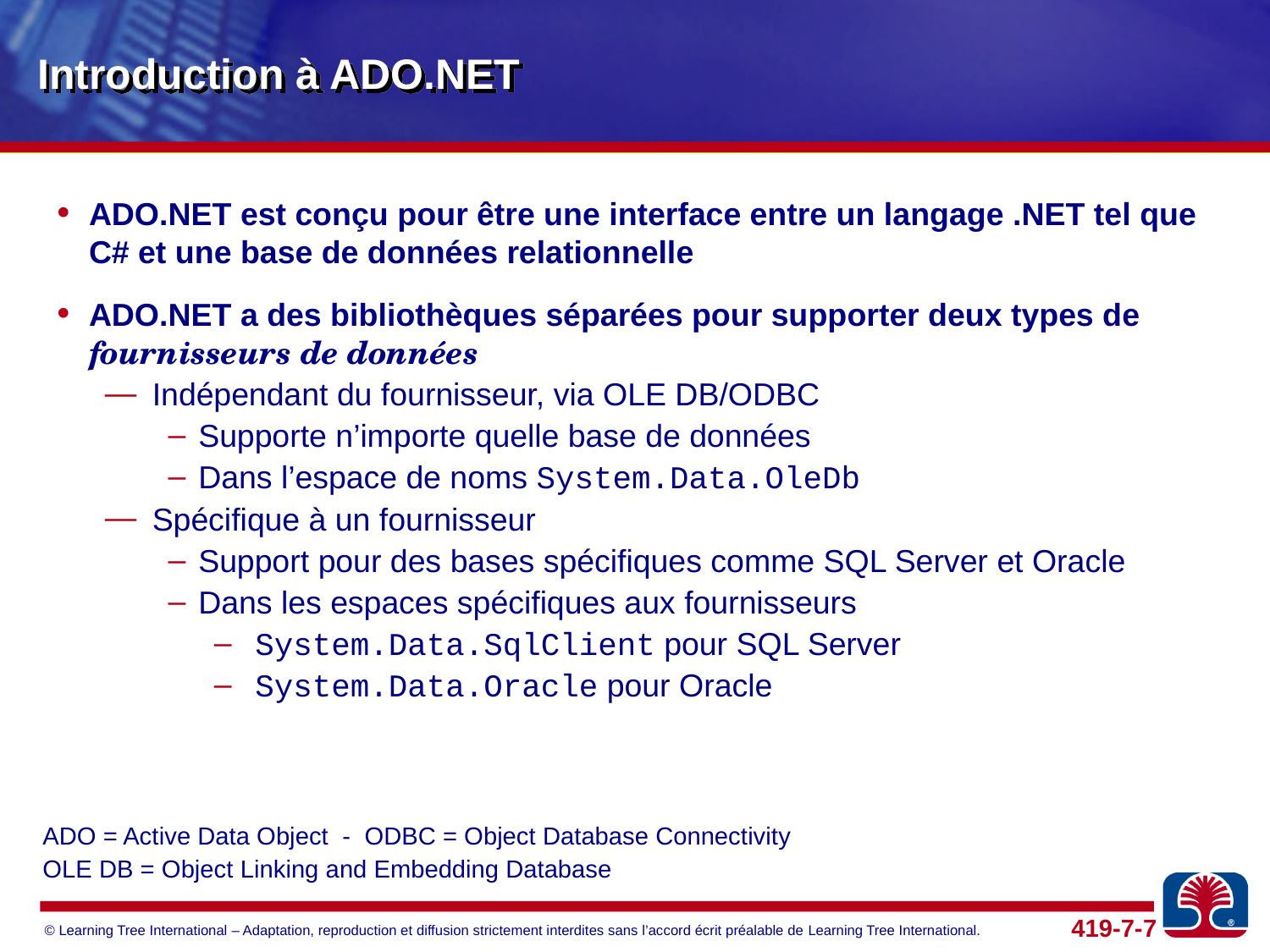

# Introduction à ADO.NET
ADO.NET est conçu pour être une interface entre un langage .NET tel que C# et une base de données relationnelle
ADO.NET a des bibliothèques séparées pour supporter deux types de fournisseurs de données
Indépendant du fournisseur, via OLE DB/ODBC
Supporte n’importe quelle base de données
Dans l’espace de noms System.Data.OleDb
Spécifique à un fournisseur
Support pour des bases spécifiques comme SQL Server et Oracle
Dans les espaces spécifiques aux fournisseurs
 System.Data.SqlClient pour SQL Server
 System.Data.Oracle pour Oracle
ADO = Active Data Object  -  ODBC = Object Database Connectivity
OLE DB = Object Linking and Embedding Database